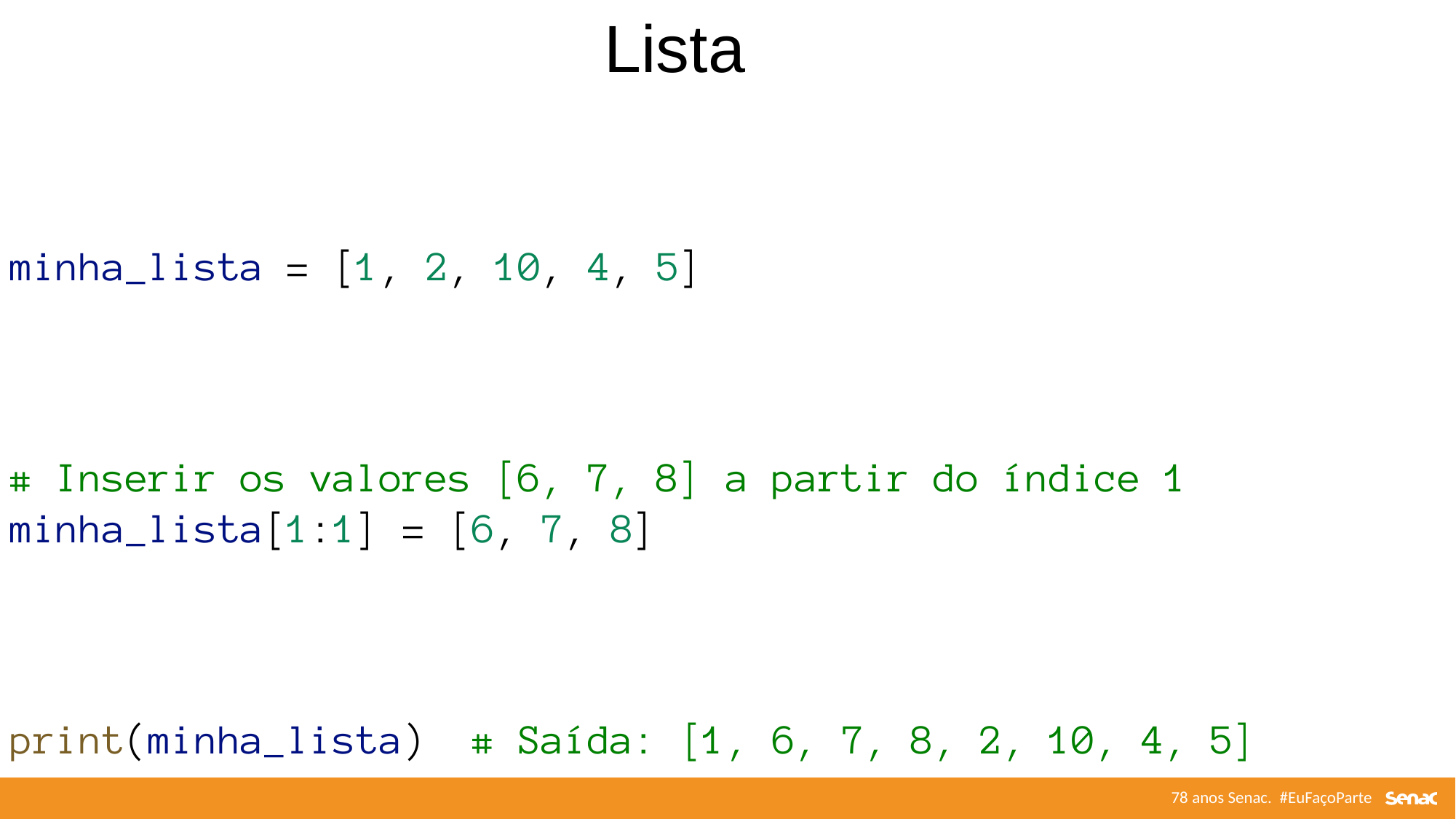

Lista

minha_lista = [1, 2, 10, 4, 5]

# Inserir os valores [6, 7, 8] a partir do índice 1
minha_lista[1:1] = [6, 7, 8]

print(minha_lista)  # Saída: [1, 6, 7, 8, 2, 10, 4, 5]